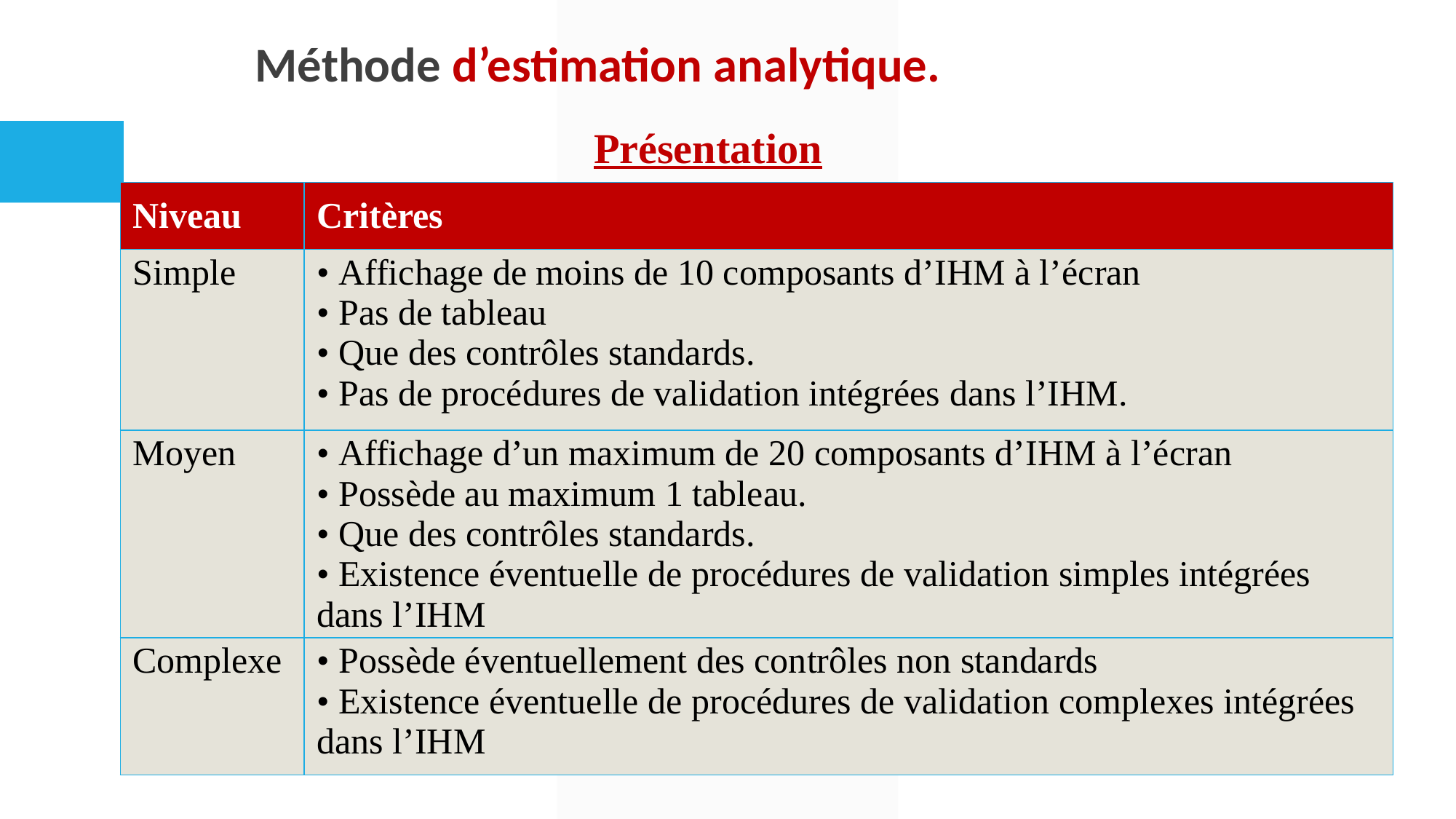

# Méthode d’estimation analytique.
Présentation
| Niveau | Critères |
| --- | --- |
| Simple | • Affichage de moins de 10 composants d’IHM à l’écran • Pas de tableau • Que des contrôles standards. • Pas de procédures de validation intégrées dans l’IHM. |
| Moyen | • Affichage d’un maximum de 20 composants d’IHM à l’écran • Possède au maximum 1 tableau. • Que des contrôles standards. • Existence éventuelle de procédures de validation simples intégrées dans l’IHM |
| Complexe | • Possède éventuellement des contrôles non standards • Existence éventuelle de procédures de validation complexes intégrées dans l’IHM |